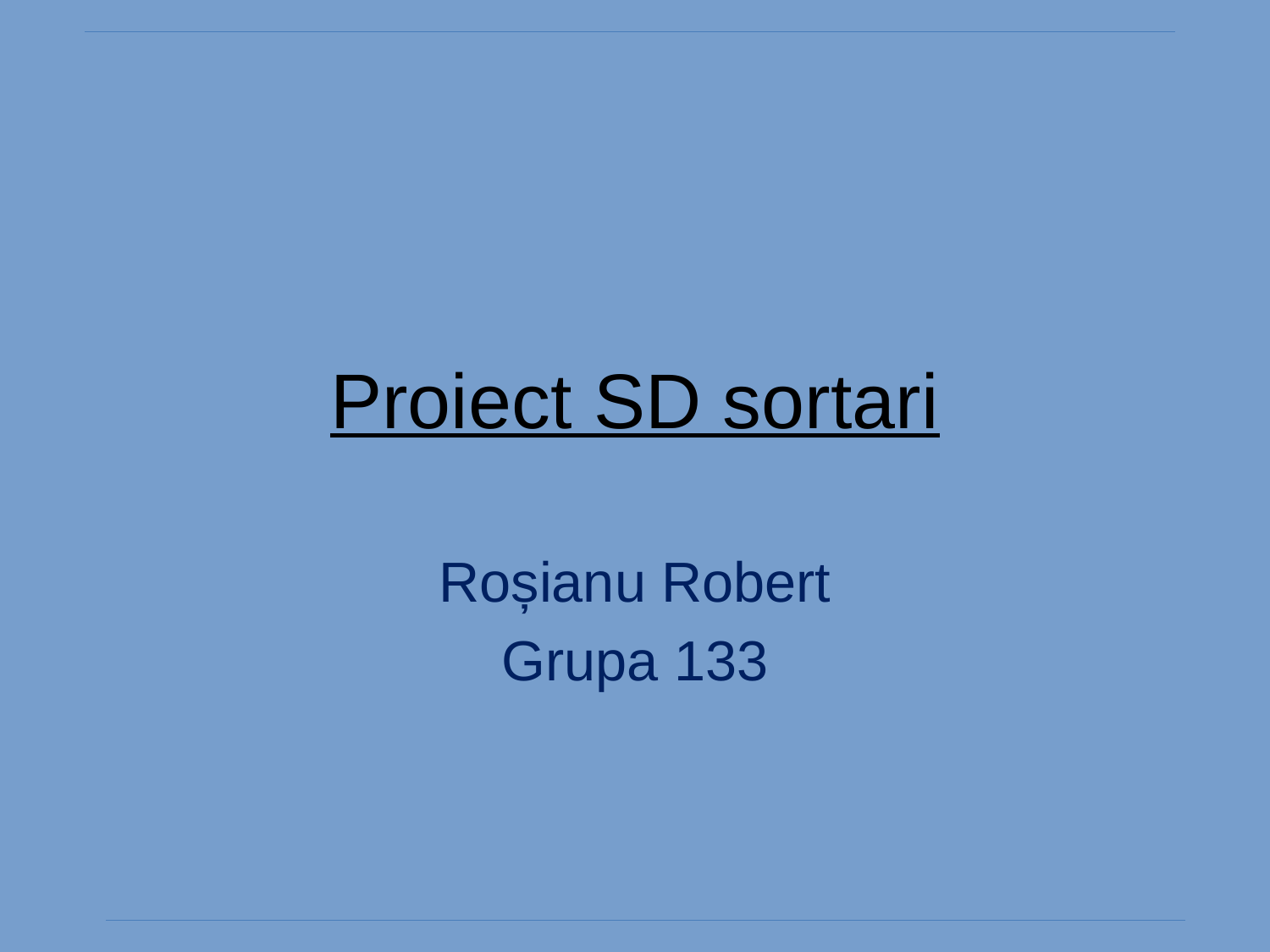

# Proiect SD sortari
Roșianu Robert
Grupa 133